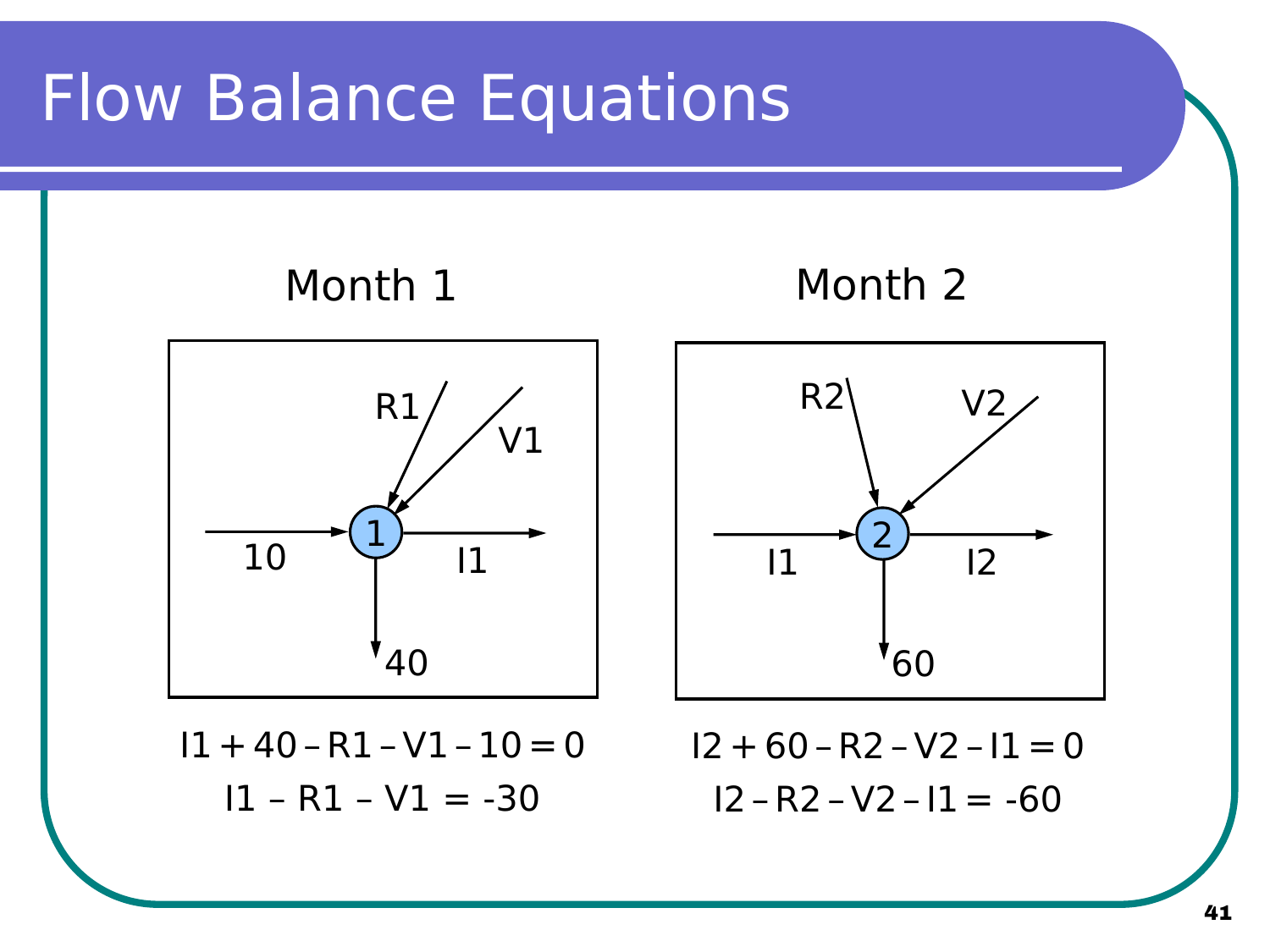

# Flow Balance Equations
Month 2
Month 1

R2
V2
R1

V1
1
2
10

I1

I1
I2

40
60
I1 + 40 – R1 – V1 – 10 = 0
I1 – R1 – V1 = -30
I2 + 60 – R2 – V2 – I1 = 0
I2 – R2 – V2 – I1 = -60
41